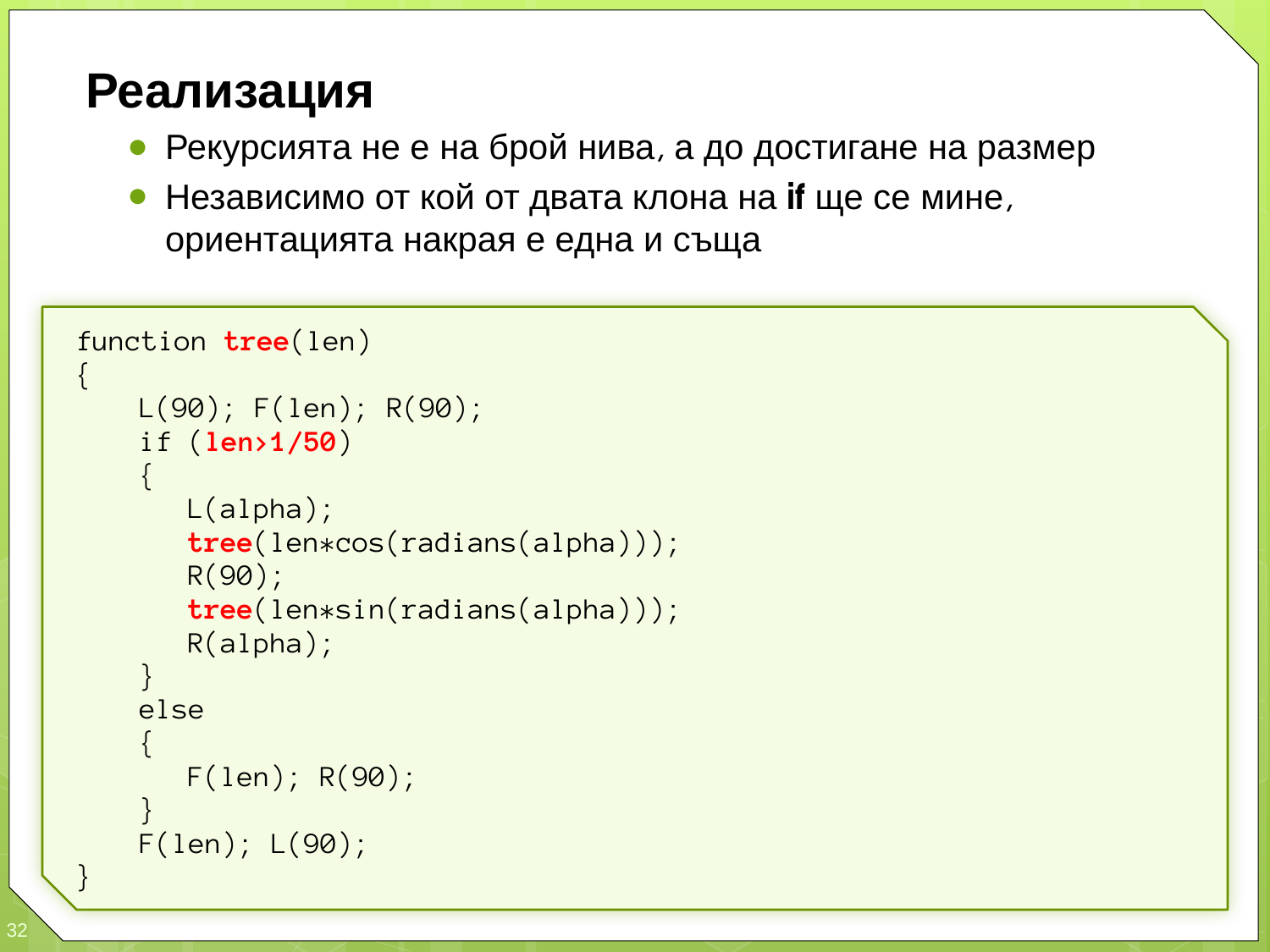

Реализация
Рекурсията не е на брой нива, а до достигане на размер
Независимо от кой от двата клона на if ще се мине, ориентацията накрая е една и съща
function tree(len)
{
	L(90); F(len); R(90);
	if (len>1/50)
	{
		L(alpha);
		tree(len*cos(radians(alpha)));
		R(90);
		tree(len*sin(radians(alpha)));
		R(alpha);
	}
	else
	{
		F(len); R(90);
	}
	F(len); L(90);
}